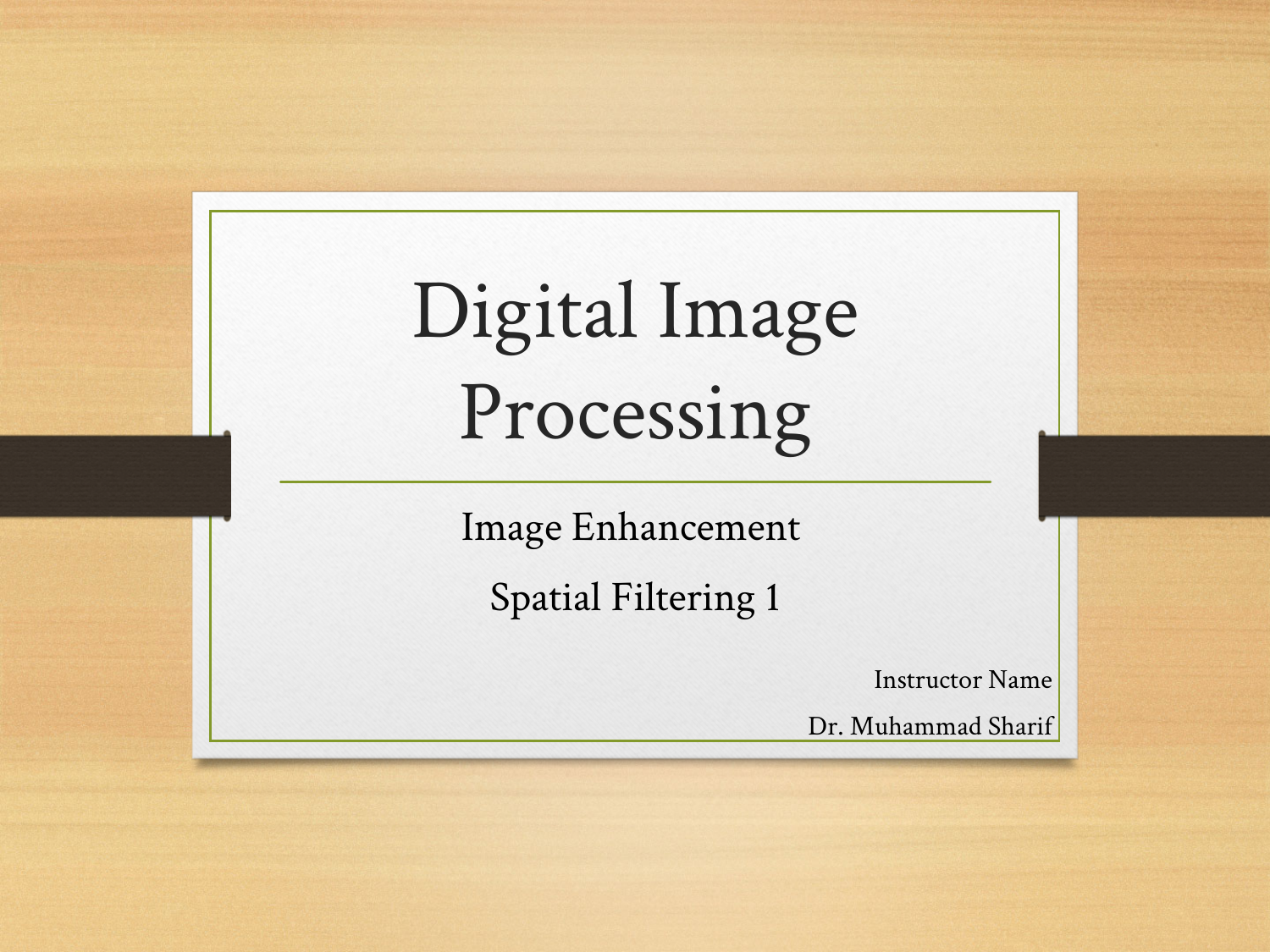

# Digital Image Processing
Image Enhancement
Spatial Filtering 1
Instructor Name
Dr. Muhammad Sharif